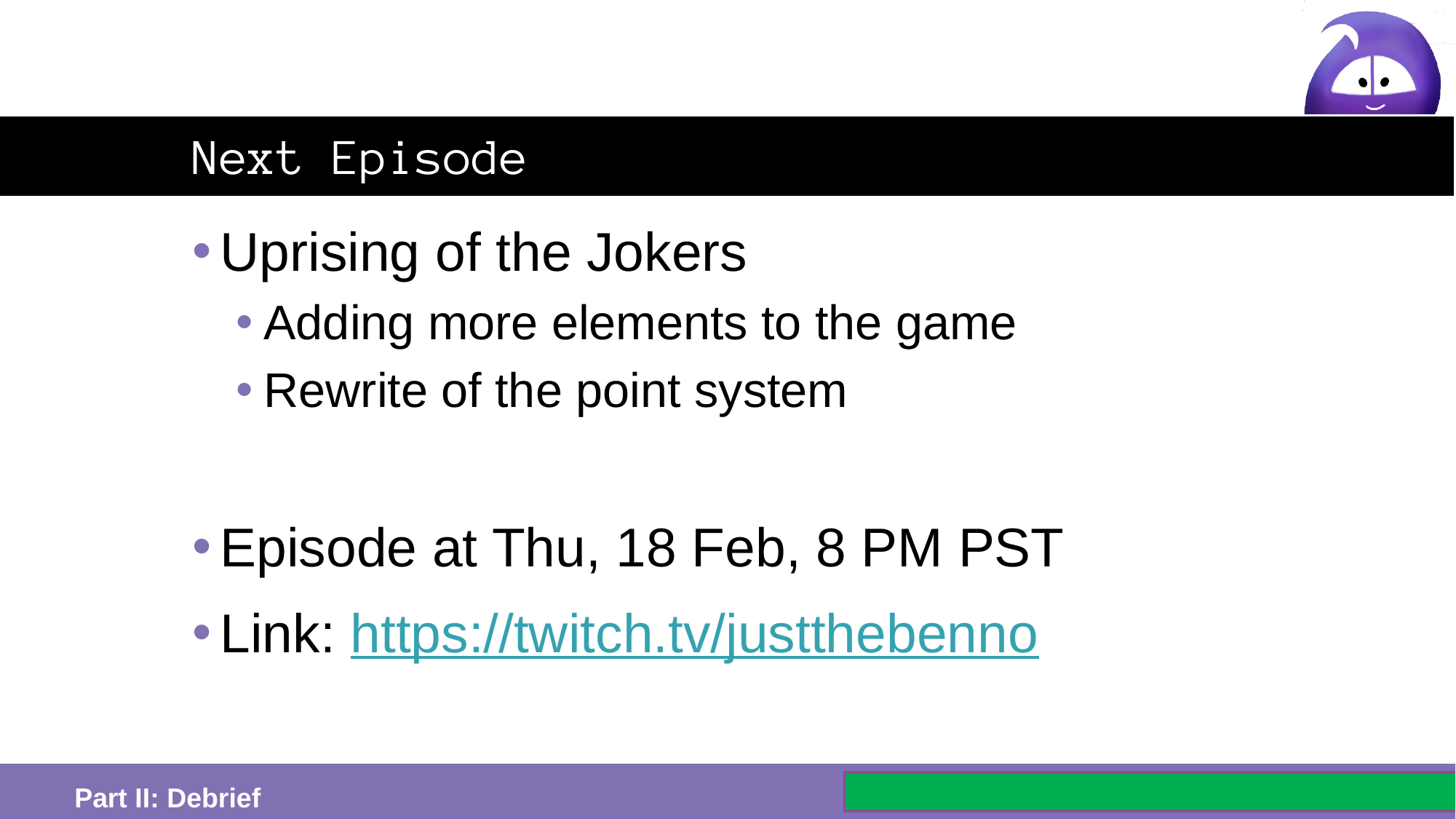

# Next Episode
Uprising of the Jokers
Adding more elements to the game
Rewrite of the point system

Episode at Thu, 18 Feb, 8 PM PST
Link: https://twitch.tv/justthebenno

Part II: Debrief